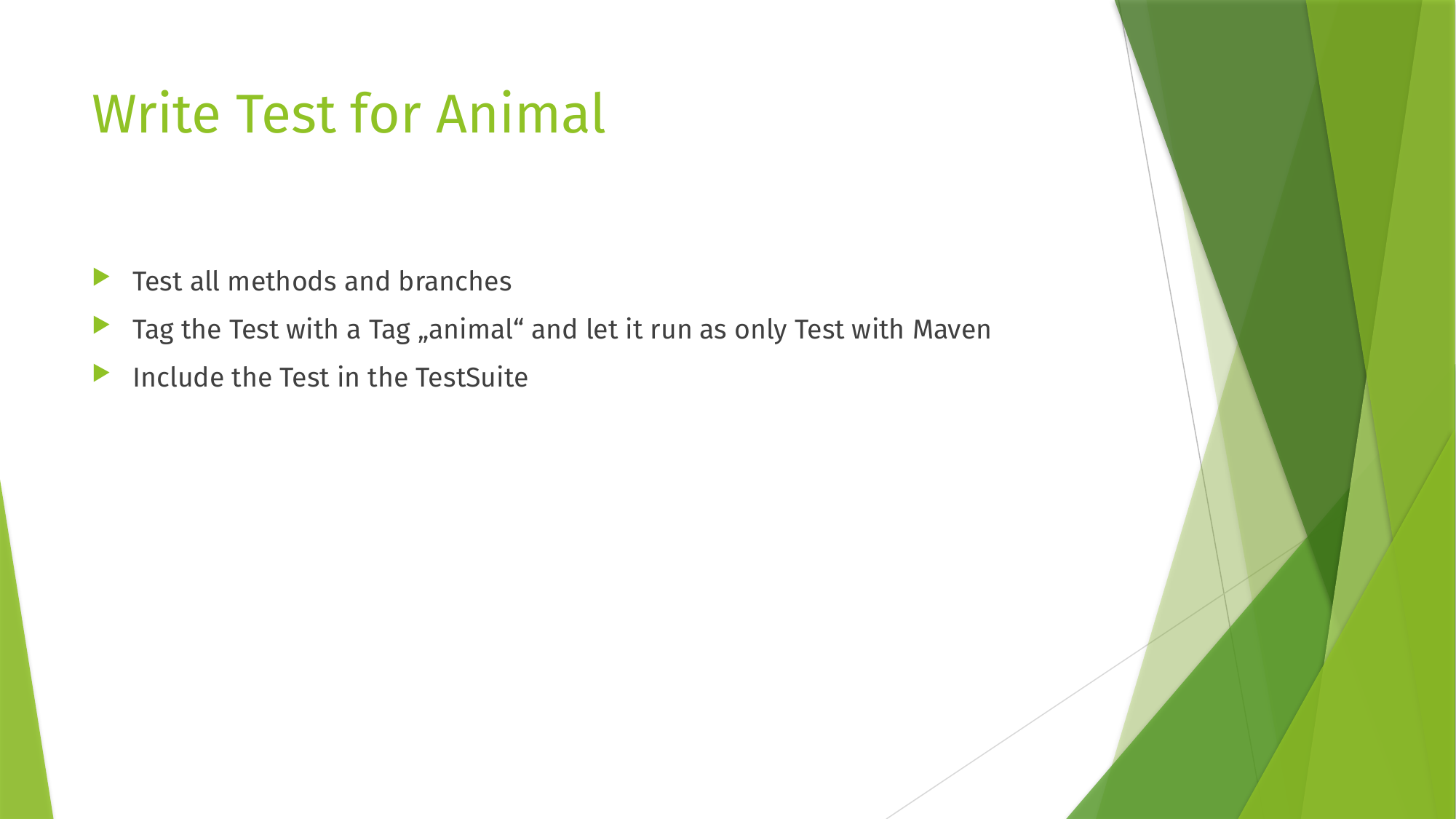

# Write Test for Animal
Test all methods and branches
Tag the Test with a Tag „animal“ and let it run as only Test with Maven
Include the Test in the TestSuite